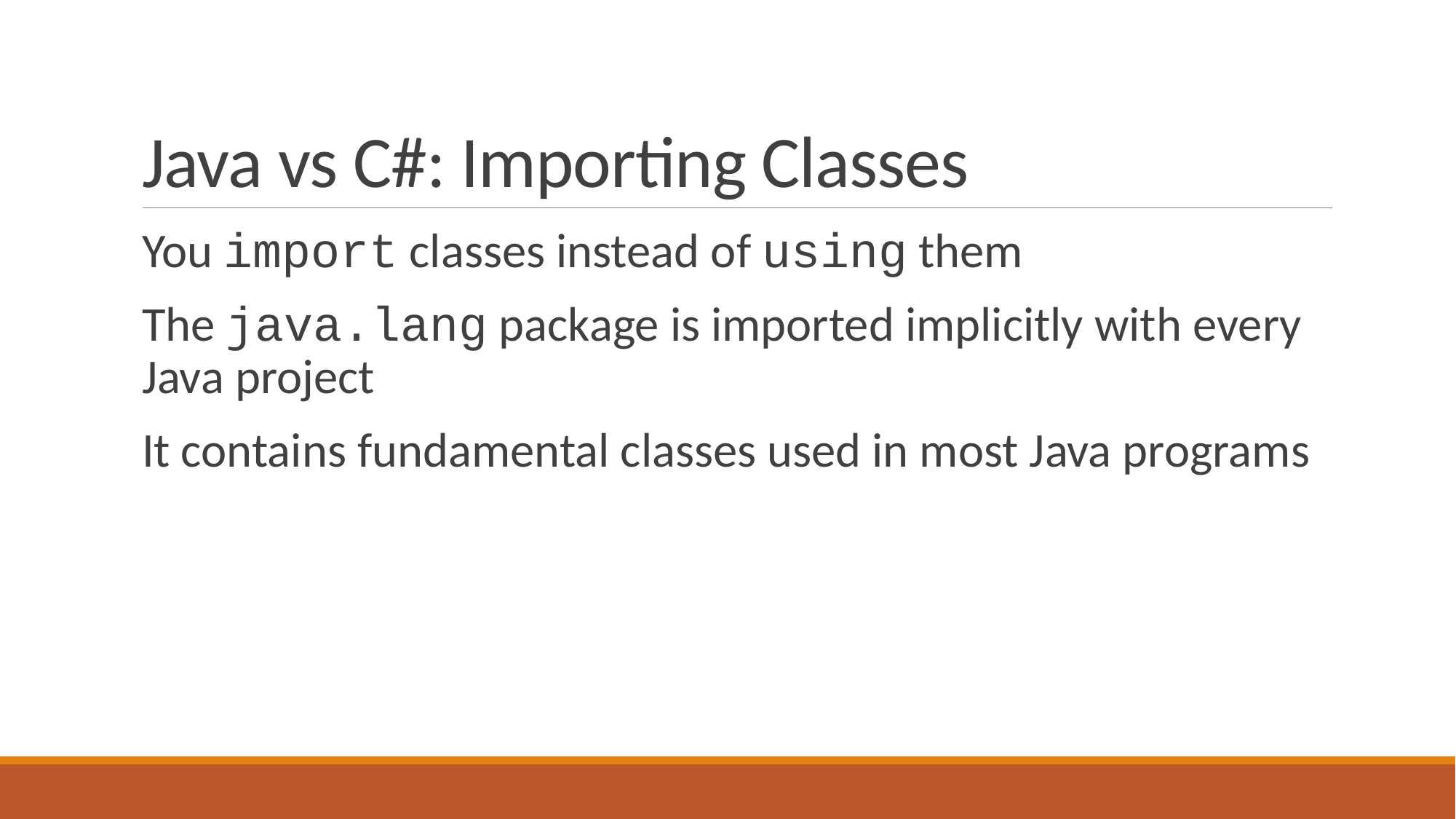

# Java vs C#: Importing Classes
You import classes instead of using them
The java.lang package is imported implicitly with every Java project
It contains fundamental classes used in most Java programs